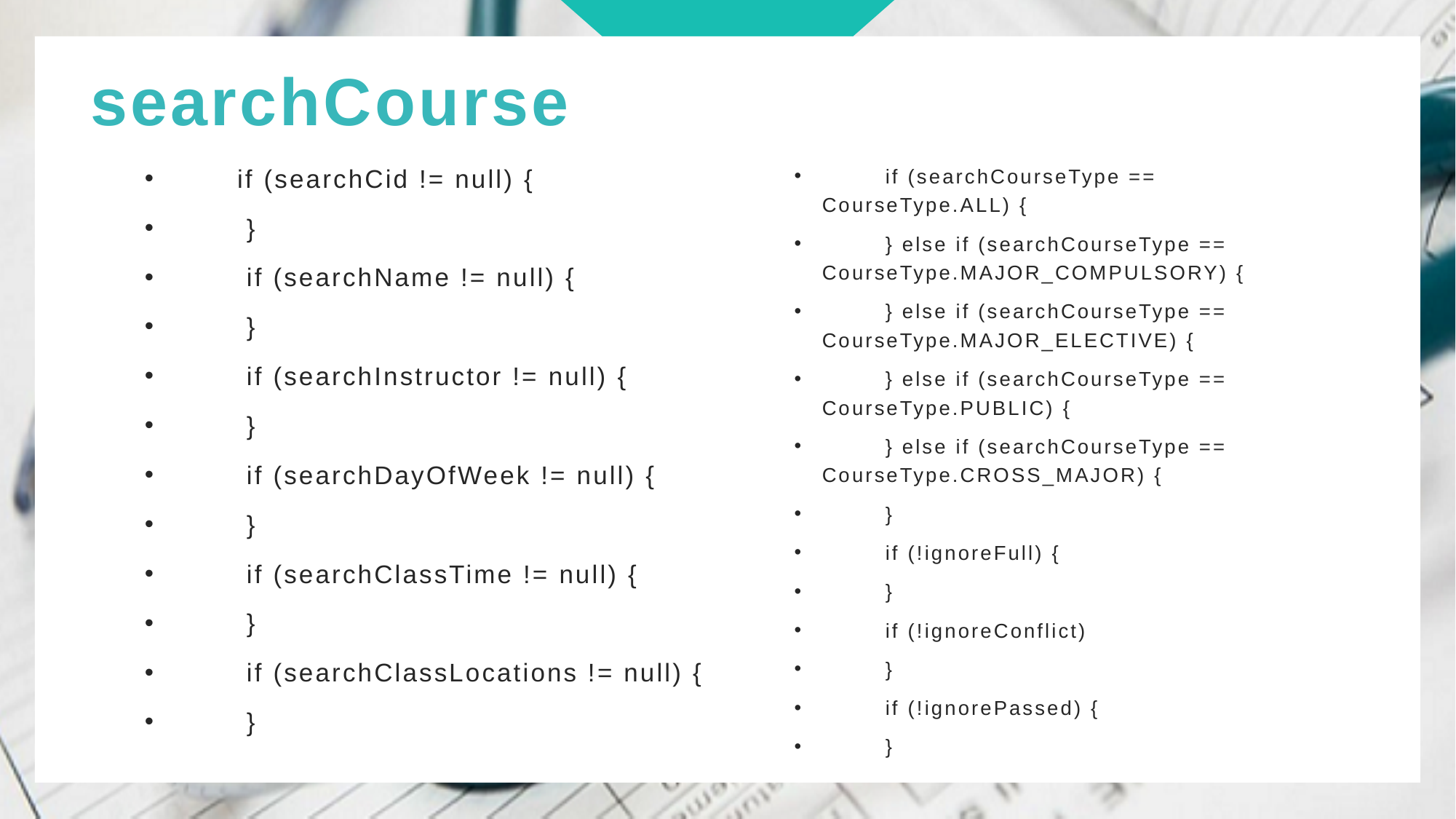

# searchCourse

       if (searchCid != null) {
        }
        if (searchName != null) {
        }
        if (searchInstructor != null) {
        }
        if (searchDayOfWeek != null) {
        }
        if (searchClassTime != null) {
        }
        if (searchClassLocations != null) {
        }

        if (searchCourseType == CourseType.ALL) {
        } else if (searchCourseType == CourseType.MAJOR_COMPULSORY) {
        } else if (searchCourseType == CourseType.MAJOR_ELECTIVE) {
        } else if (searchCourseType == CourseType.PUBLIC) {
        } else if (searchCourseType == CourseType.CROSS_MAJOR) {
        }
        if (!ignoreFull) {
        }
        if (!ignoreConflict)
        }
        if (!ignorePassed) {
        }